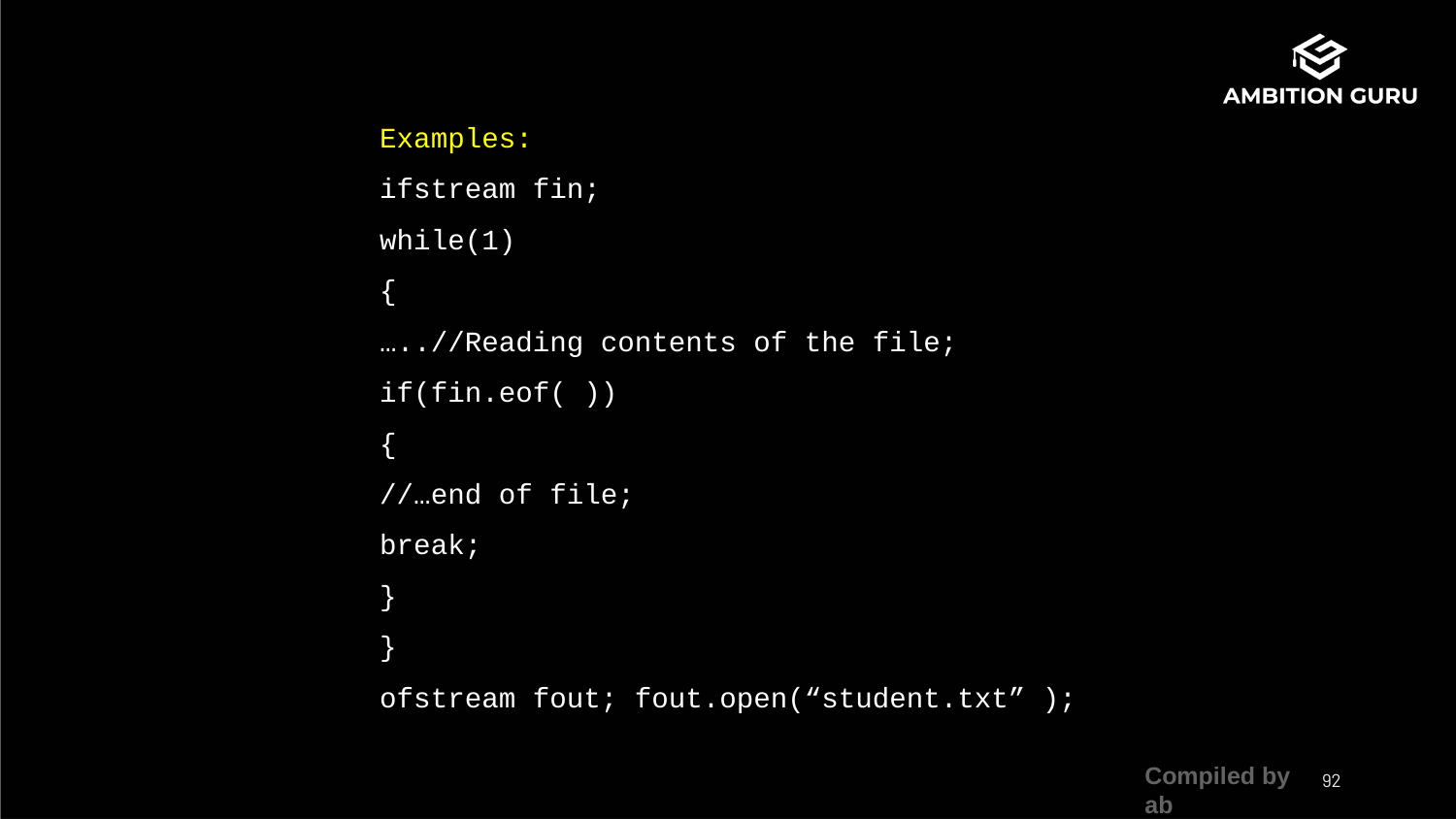

Examples:
ifstream fin;
while(1)
{
…..//Reading contents of the file;
if(fin.eof( ))
{
//…end of file;
break;
}
}
ofstream fout; fout.open(“student.txt” );
92